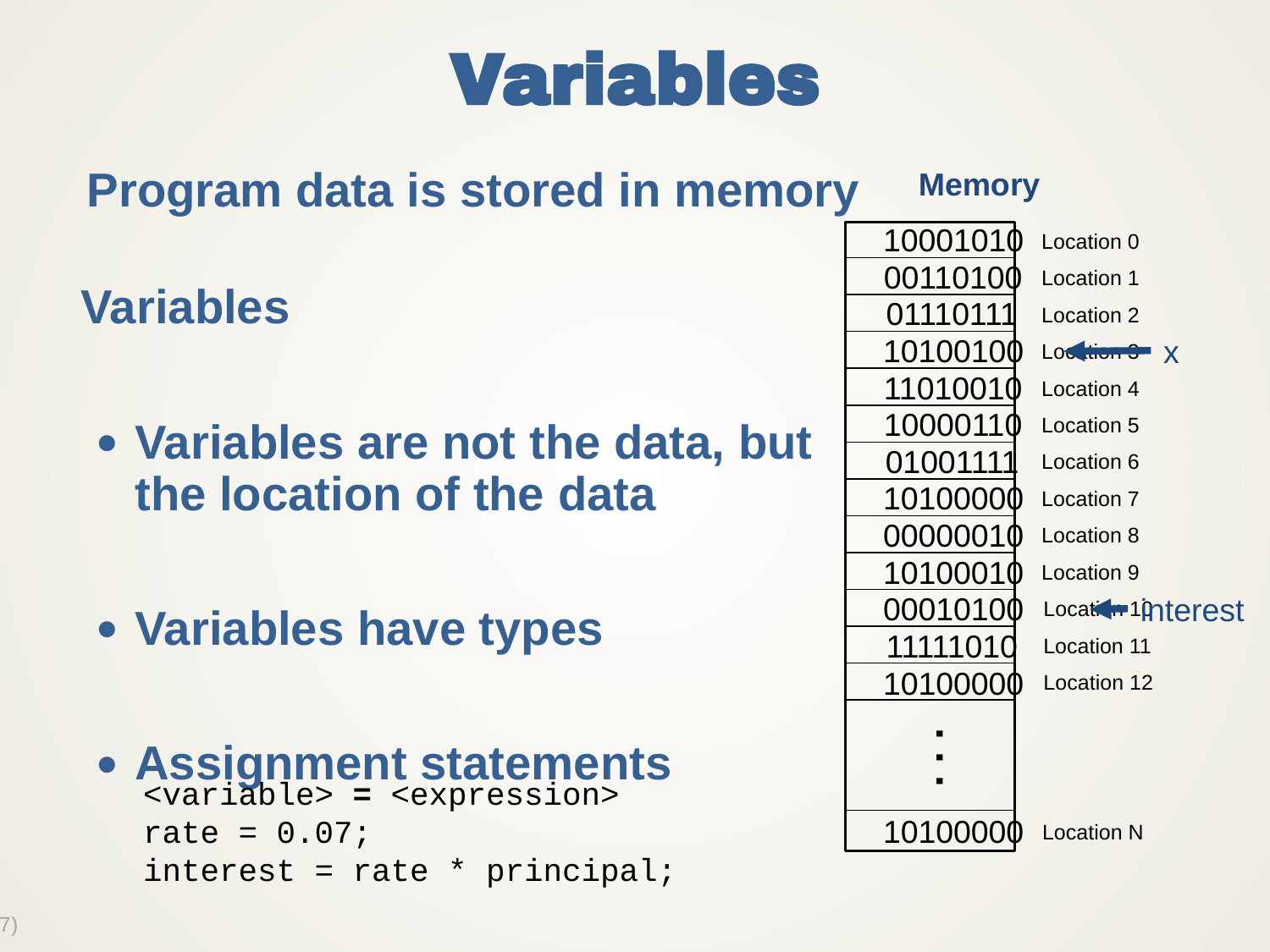

# Variables
Memory
Program data is stored in memory
Variables

Variables are not the data, but
the location of the data

Variables have types

Assignment statements
10001010

Location 0
00110100
Location 1
01110111
Location 2
10100100
Location 3
11010010
Location 4
10000110
Location 5
01001111
Location 6
10100000
Location 7
00000010
Location 8
10100010
Location 9
00010100
Location 10
11111010
Location 11
10100000
Location 12
. . .
10100000
Location N
x
interest
<variable> = <expression>
rate = 0.07;
interest = rate * principal;